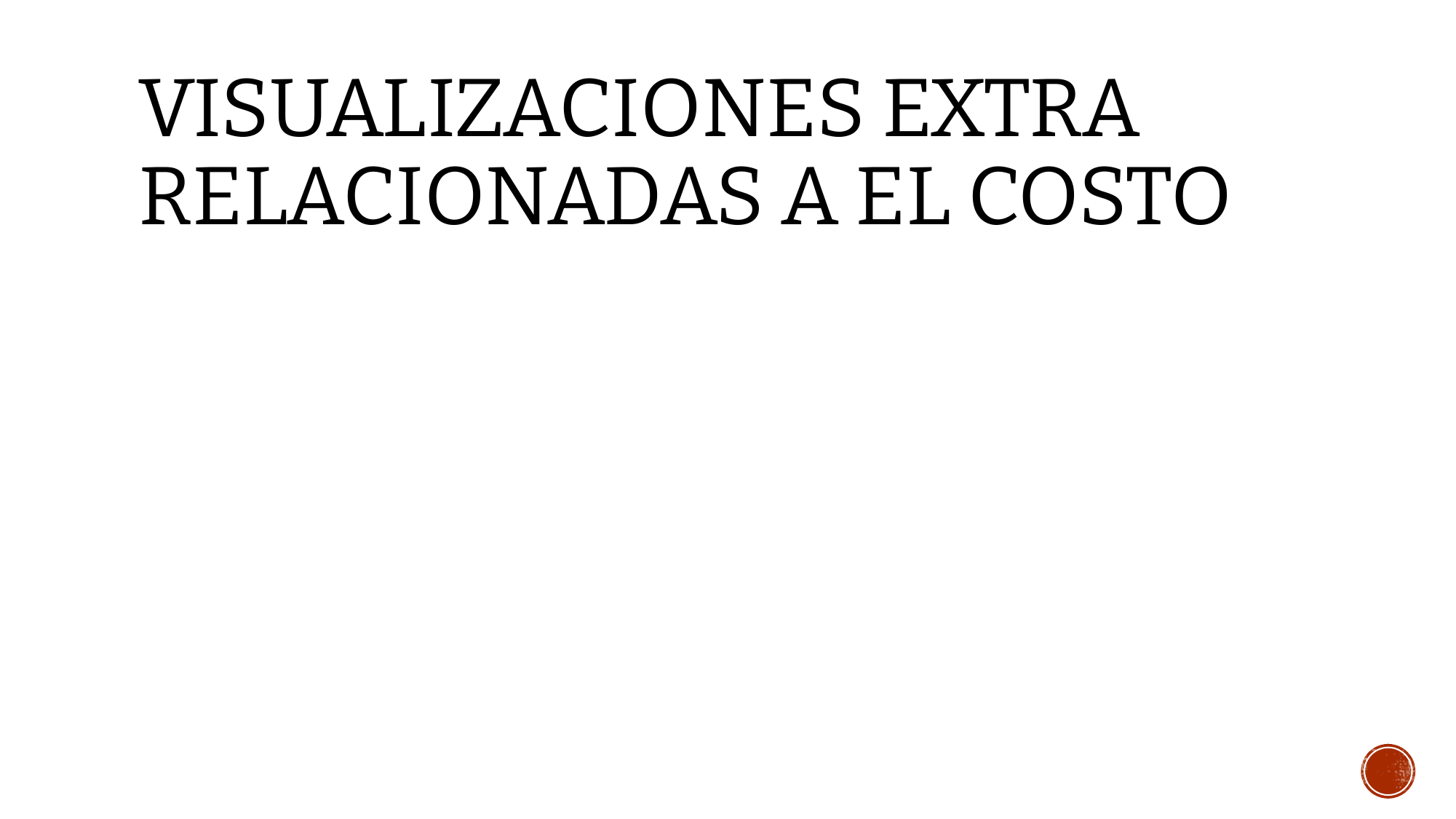

# VISUALIZACIONES EXTRA RELACIONADAS A EL COSTO